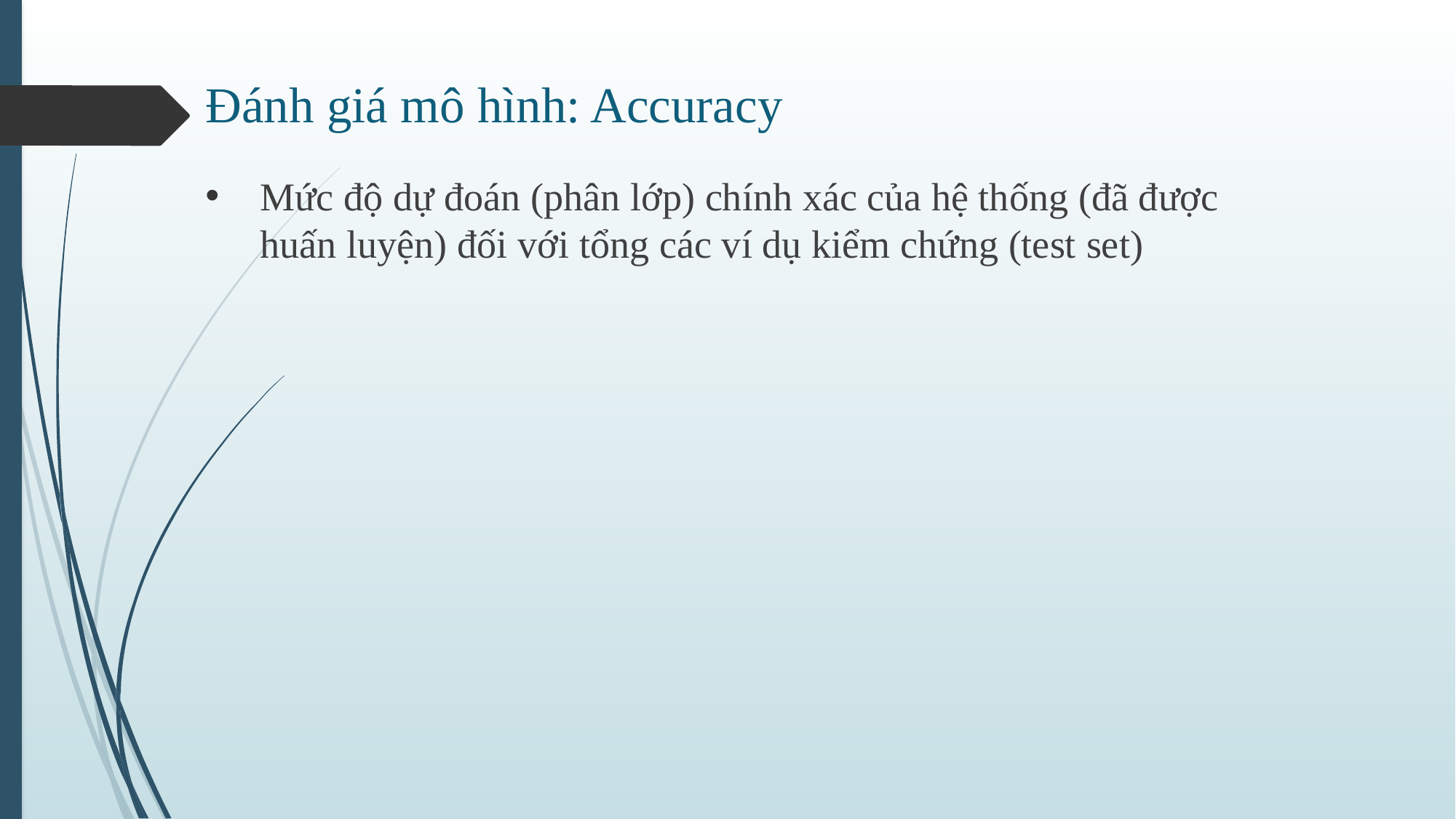

Đánh giá mô hình: Accuracy
Mức độ dự đoán (phân lớp) chính xác của hệ thống (đã được huấn luyện) đối với tổng các ví dụ kiểm chứng (test set)